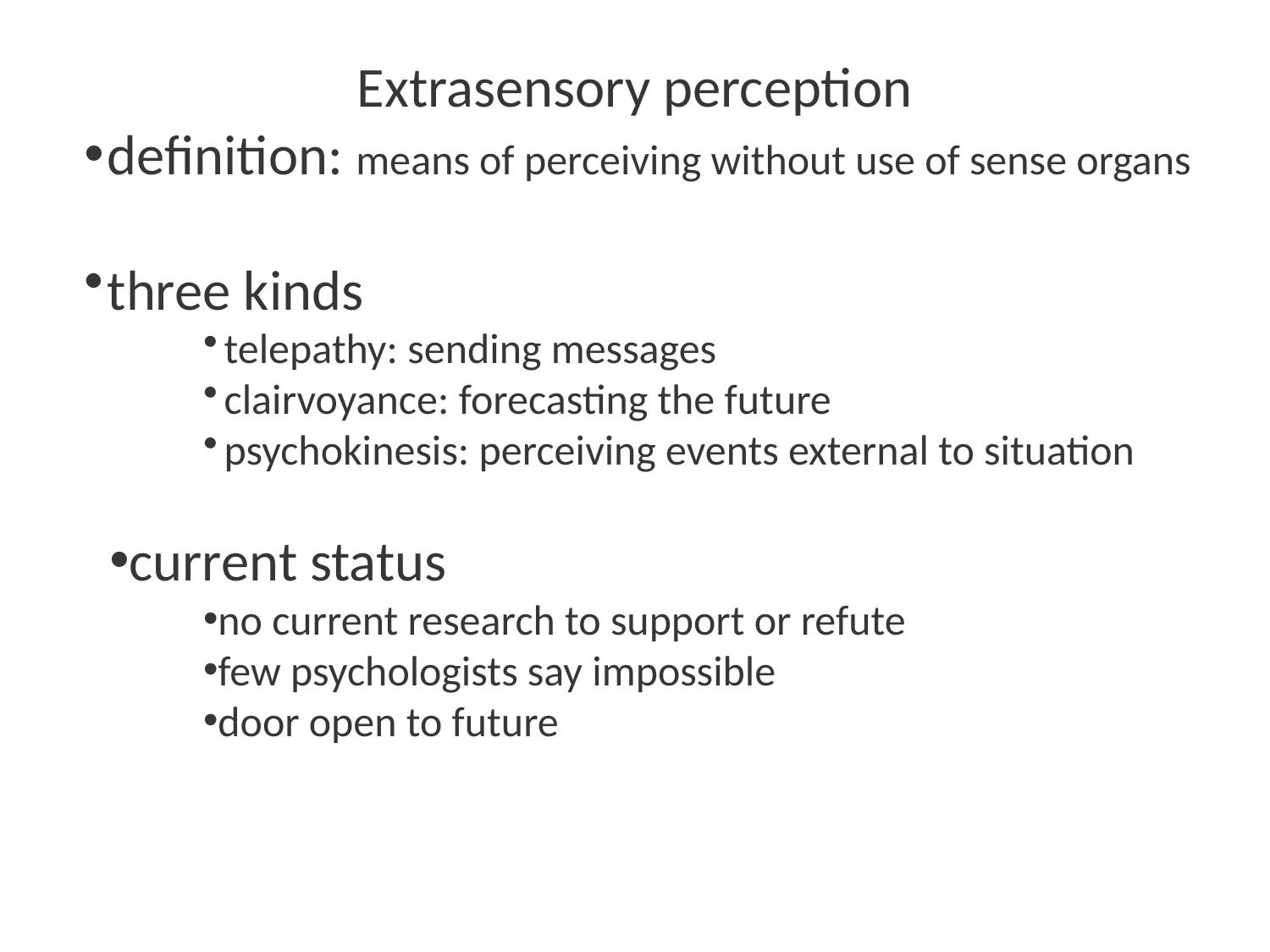

Extrasensory perception
definition: means of perceiving without use of sense organs

three kinds
telepathy: sending messages
clairvoyance: forecasting the future
psychokinesis: perceiving events external to situation

current status
no current research to support or refute
few psychologists say impossible
door open to future